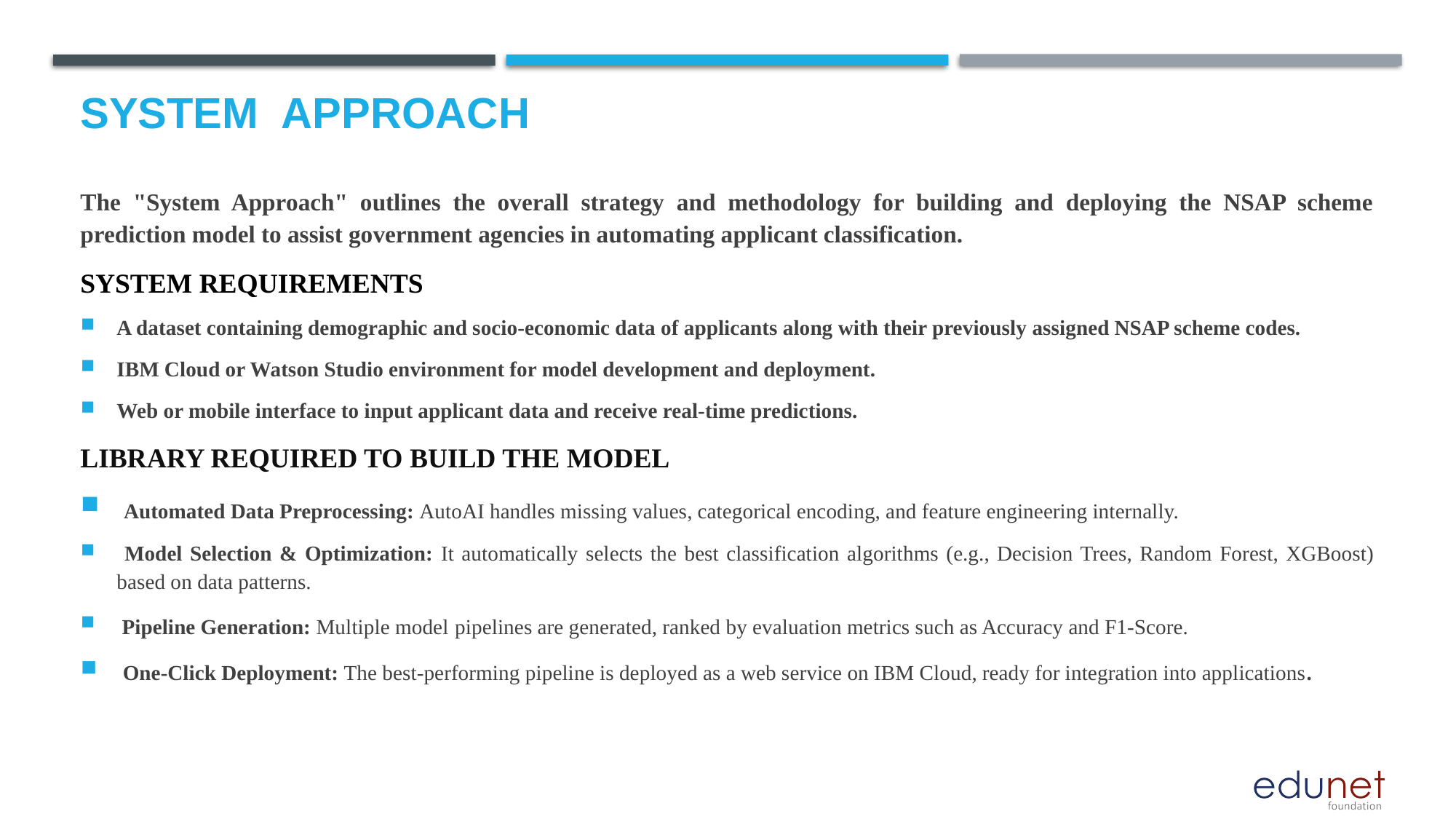

# System  Approach
The "System Approach" outlines the overall strategy and methodology for building and deploying the NSAP scheme prediction model to assist government agencies in automating applicant classification.
SYSTEM REQUIREMENTS
A dataset containing demographic and socio-economic data of applicants along with their previously assigned NSAP scheme codes.
IBM Cloud or Watson Studio environment for model development and deployment.
Web or mobile interface to input applicant data and receive real-time predictions.
LIBRARY REQUIRED TO BUILD THE MODEL
 Automated Data Preprocessing: AutoAI handles missing values, categorical encoding, and feature engineering internally.
 Model Selection & Optimization: It automatically selects the best classification algorithms (e.g., Decision Trees, Random Forest, XGBoost) based on data patterns.
 Pipeline Generation: Multiple model pipelines are generated, ranked by evaluation metrics such as Accuracy and F1-Score.
 One-Click Deployment: The best-performing pipeline is deployed as a web service on IBM Cloud, ready for integration into applications.